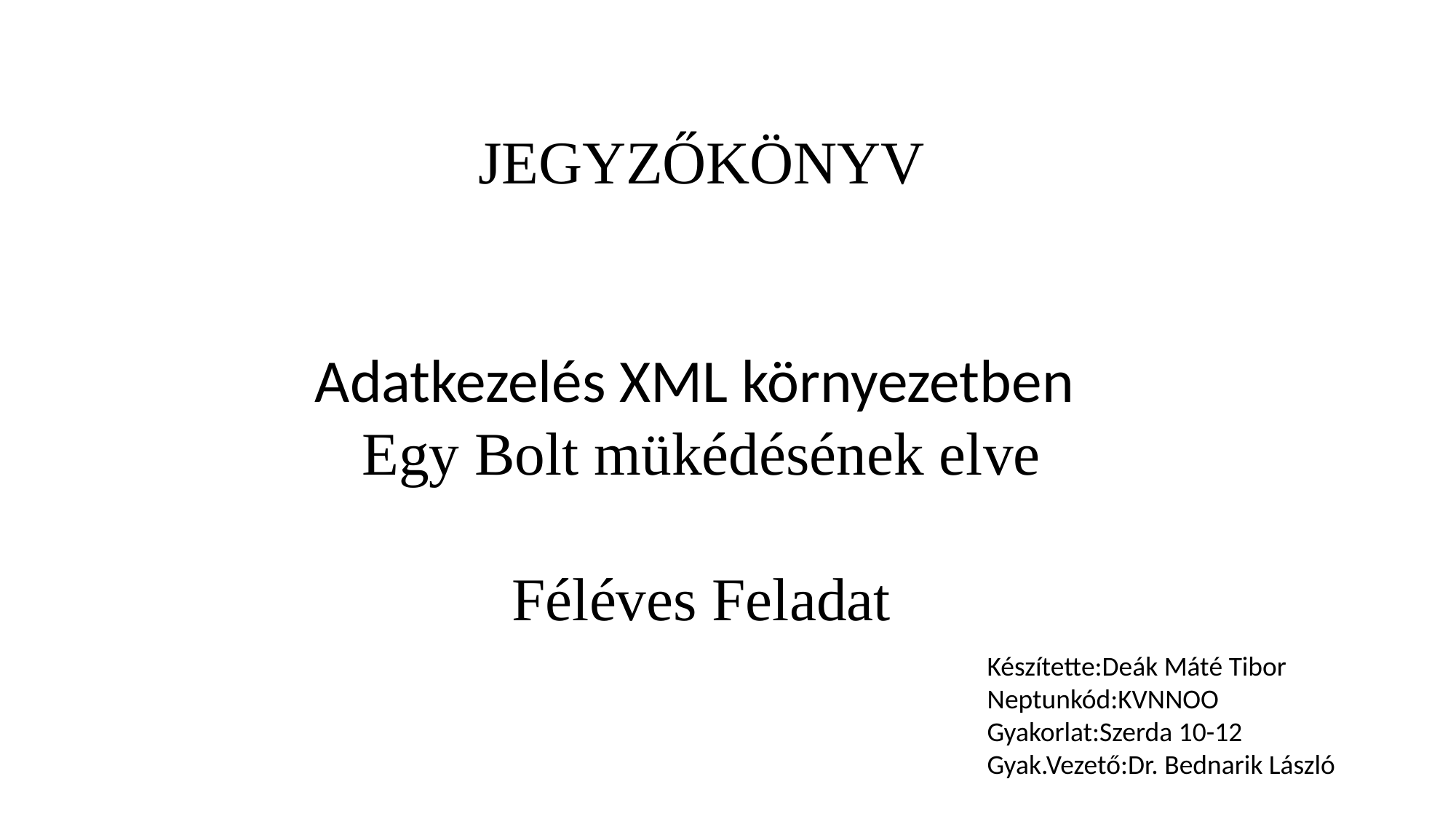

JEGYZŐKÖNYV

Adatkezelés XML környezetben
Egy Bolt mükédésének elve

Féléves Feladat
Készítette:Deák Máté Tibor
Neptunkód:KVNNOO
Gyakorlat:Szerda 10-12
Gyak.Vezető:Dr. Bednarik László